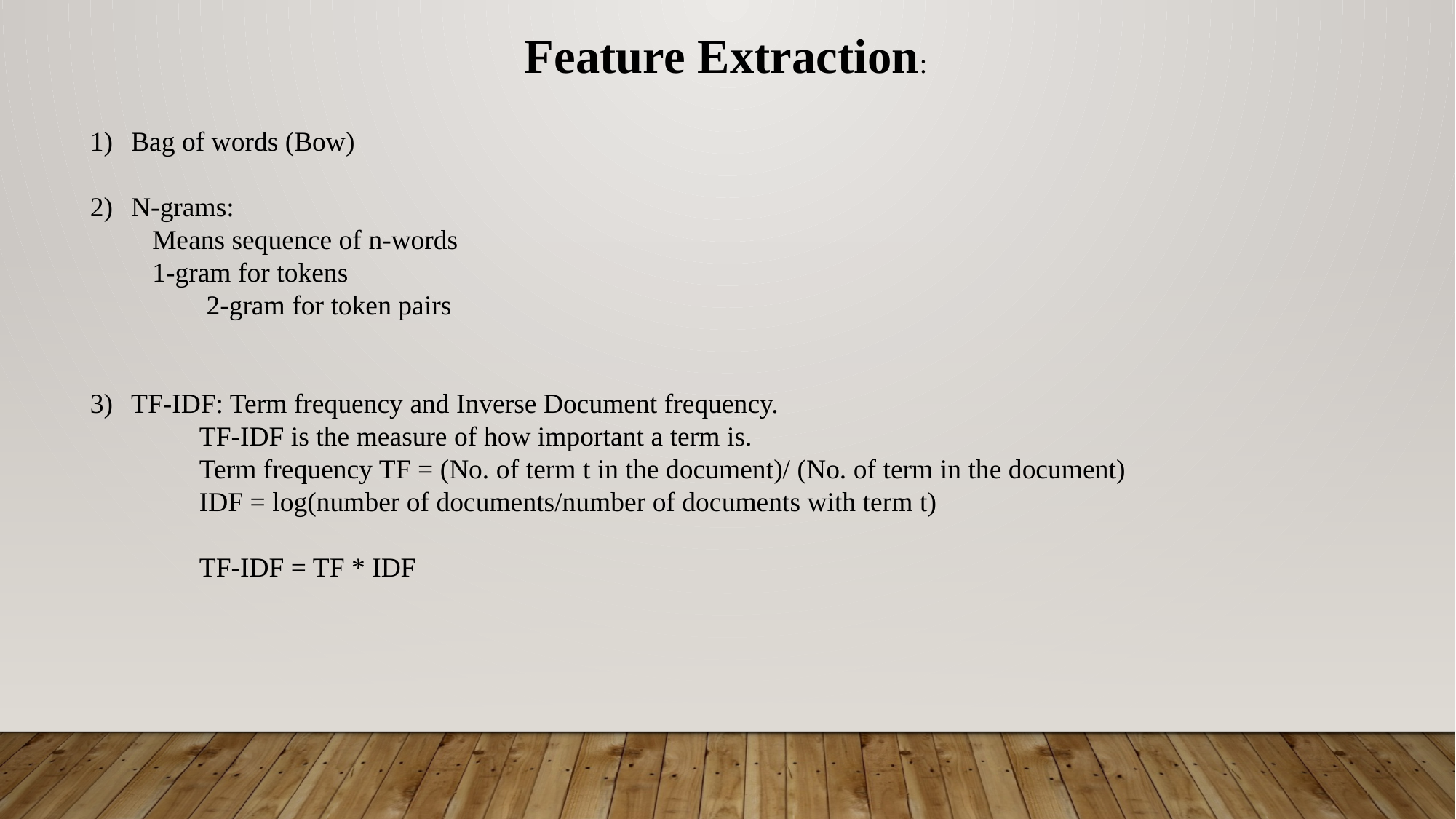

Feature Extraction:
Bag of words (Bow)

N-grams:
         Means sequence of n-words
         1-gram for tokens
	 2-gram for token pairs

TF-IDF: Term frequency and Inverse Document frequency.
	TF-IDF is the measure of how important a term is.
	Term frequency TF = (No. of term t in the document)/ (No. of term in the document)
	IDF = log(number of documents/number of documents with term t)

	TF-IDF = TF * IDF